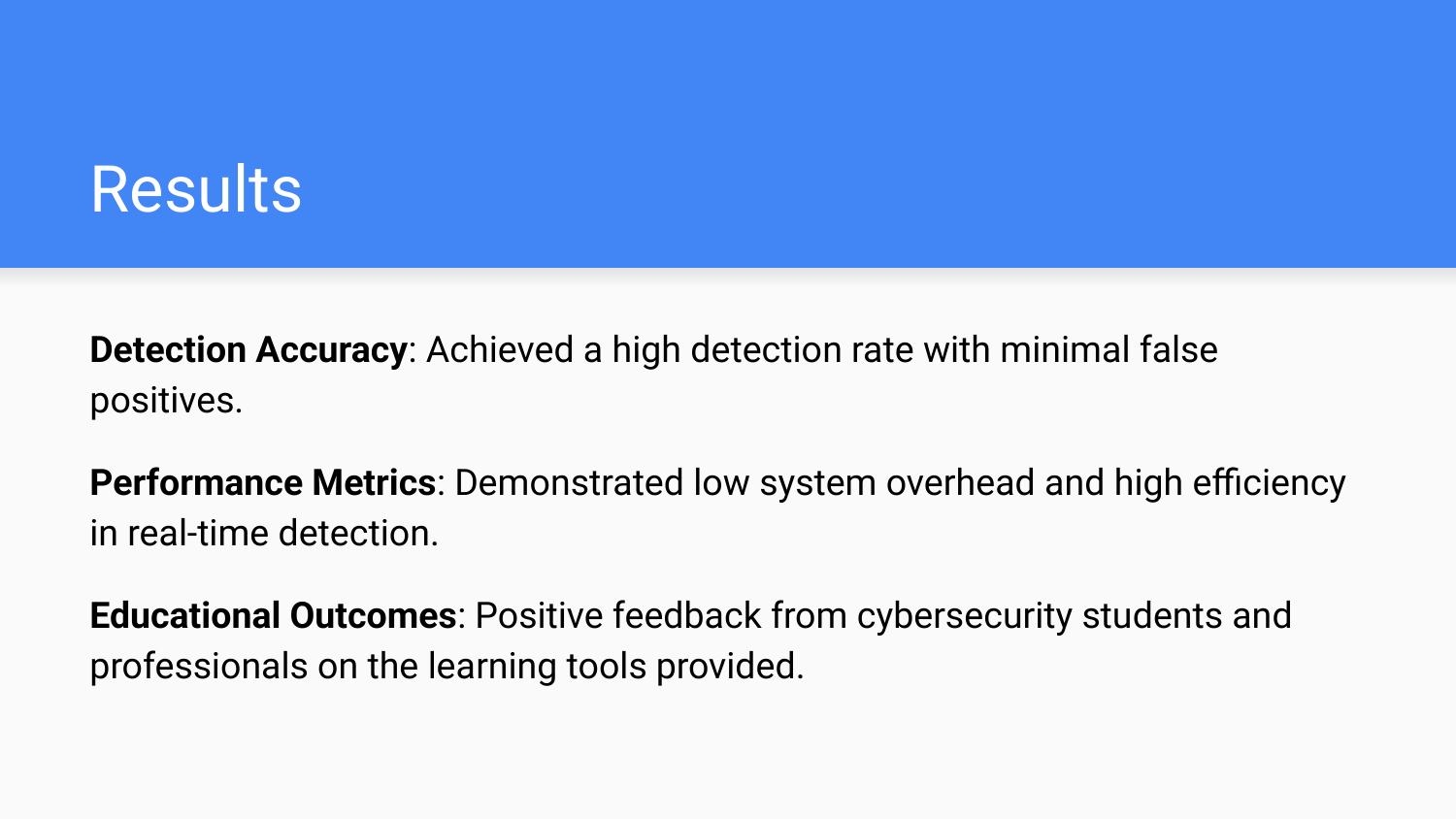

# Results
Detection Accuracy: Achieved a high detection rate with minimal false positives.
Performance Metrics: Demonstrated low system overhead and high efficiency in real-time detection.
Educational Outcomes: Positive feedback from cybersecurity students and professionals on the learning tools provided.